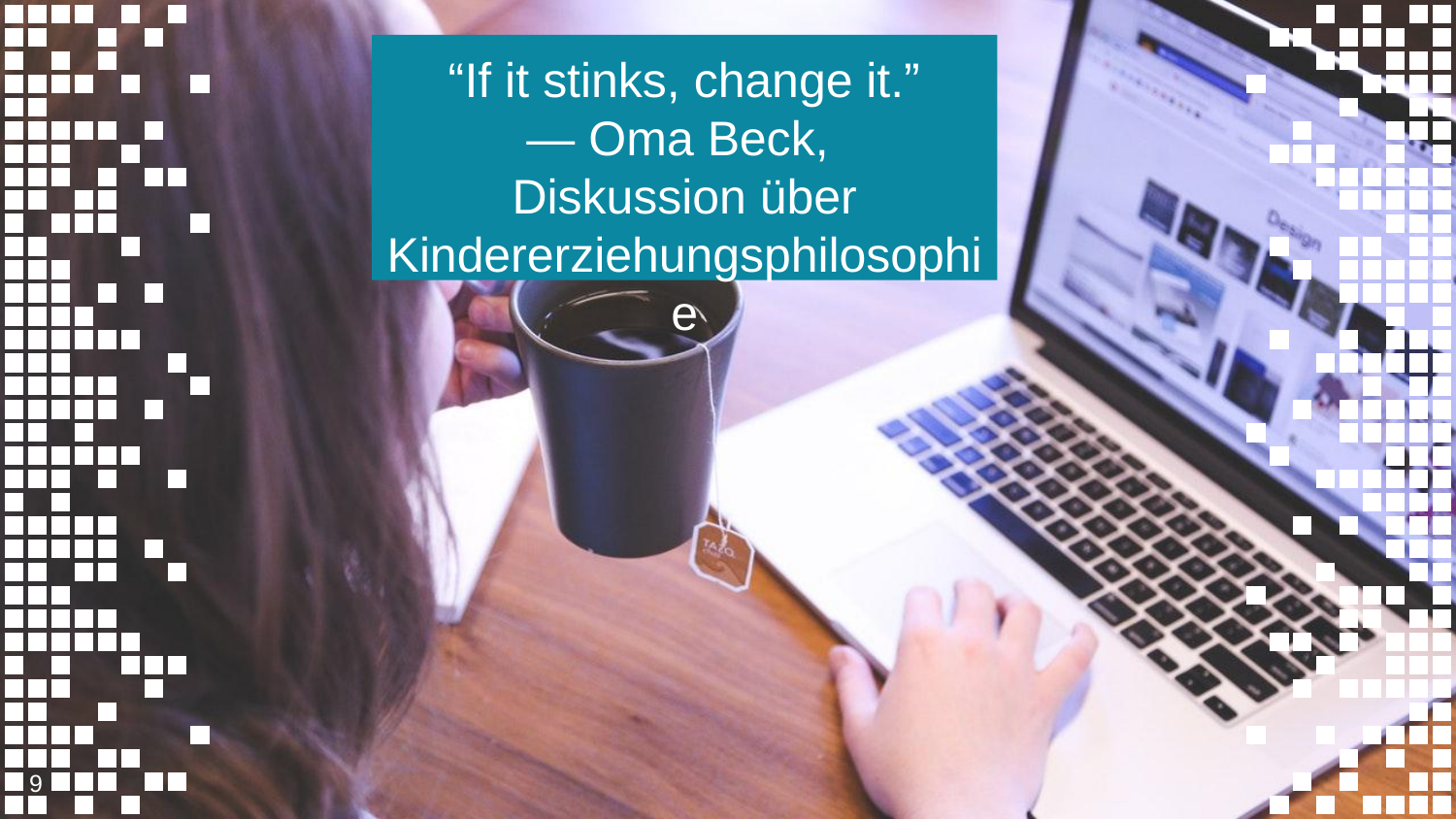

“If it stinks, change it.”
— Oma Beck,
Diskussion über Kindererziehungsphilosophie
9